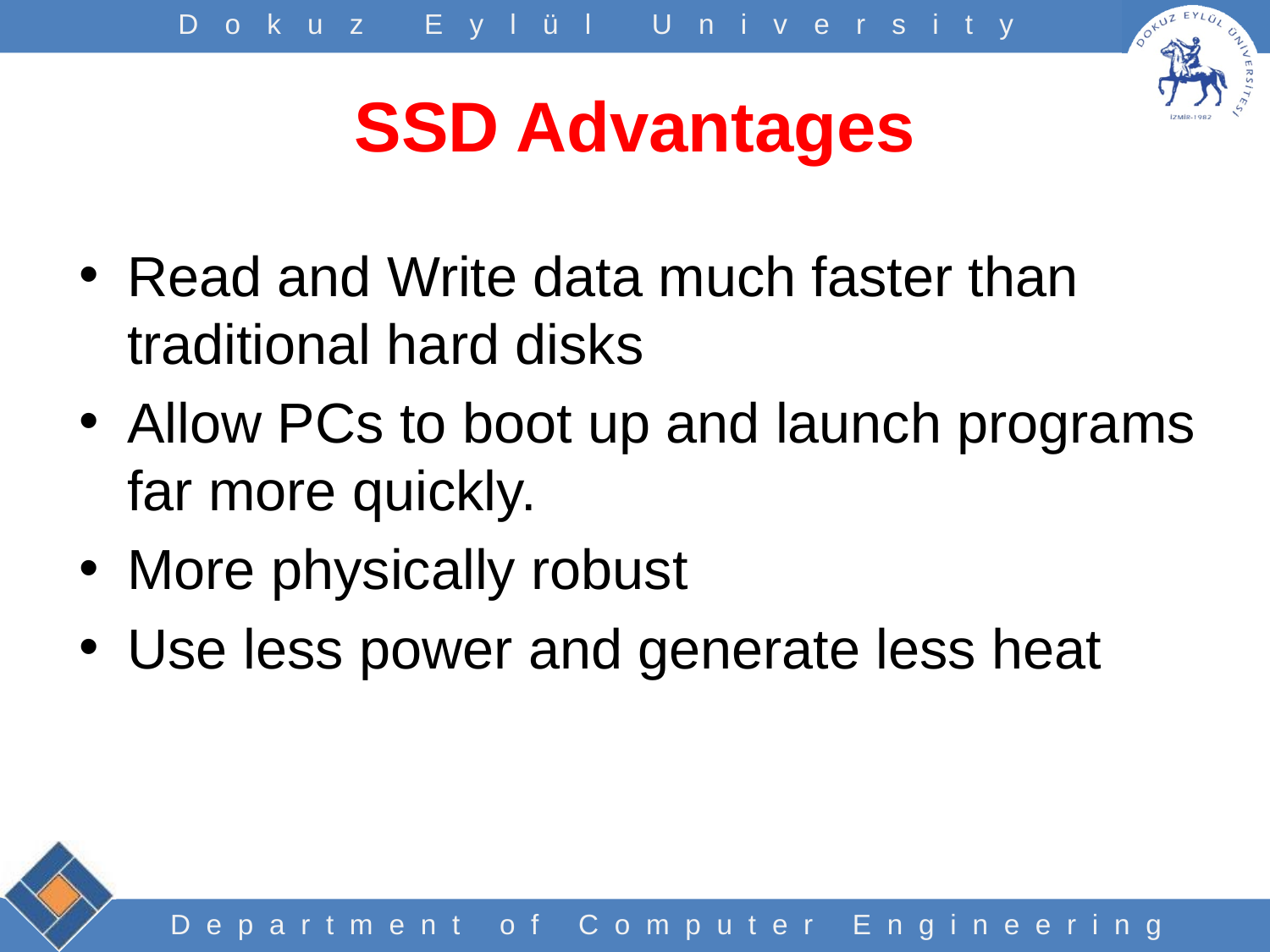

# SSD Advantages
Read and Write data much faster than traditional hard disks
Allow PCs to boot up and launch programs far more quickly.
More physically robust
Use less power and generate less heat